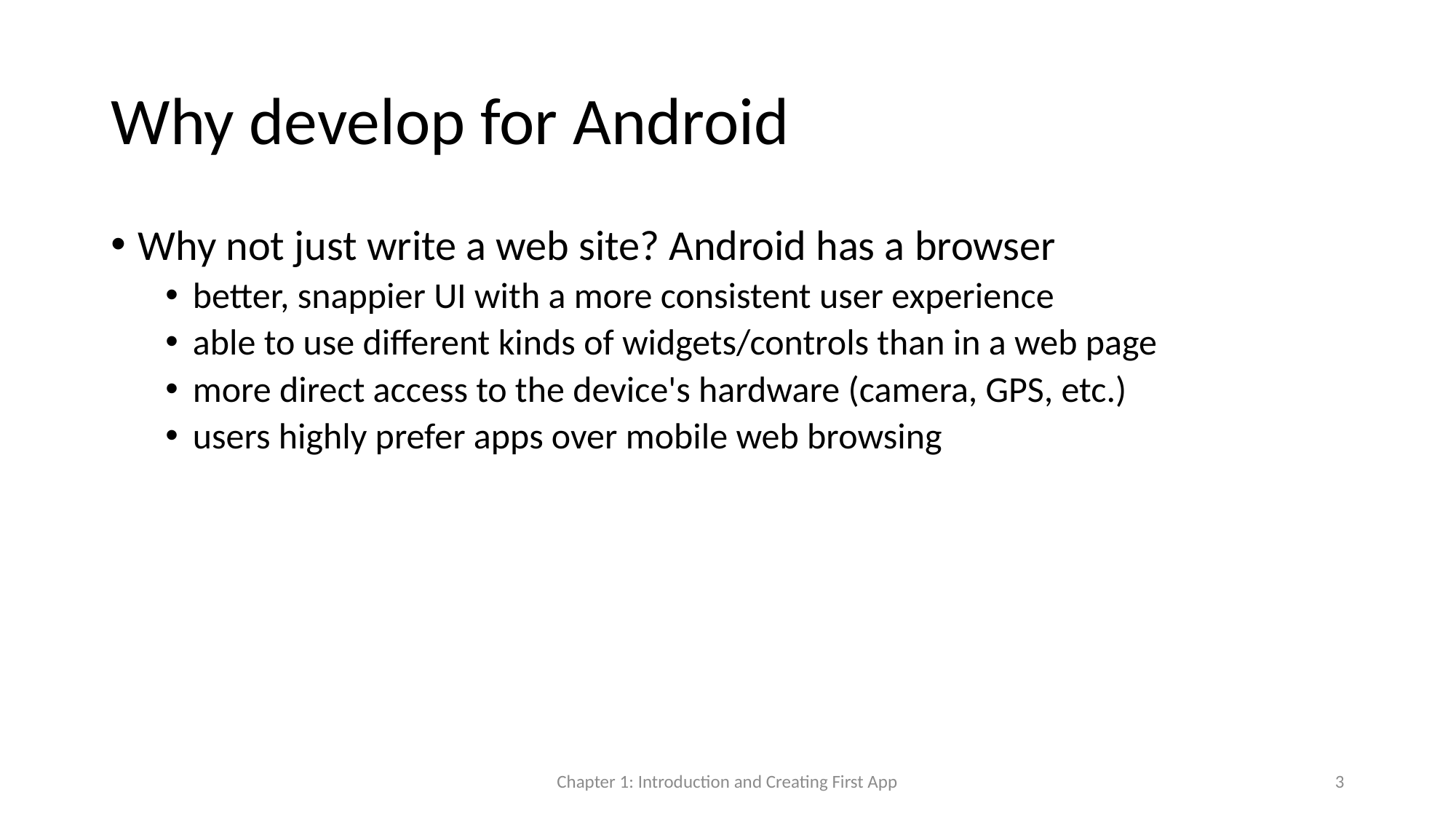

# Why develop for Android
Why not just write a web site? Android has a browser
better, snappier UI with a more consistent user experience
able to use different kinds of widgets/controls than in a web page
more direct access to the device's hardware (camera, GPS, etc.)
users highly prefer apps over mobile web browsing
Chapter 1: Introduction and Creating First App
3